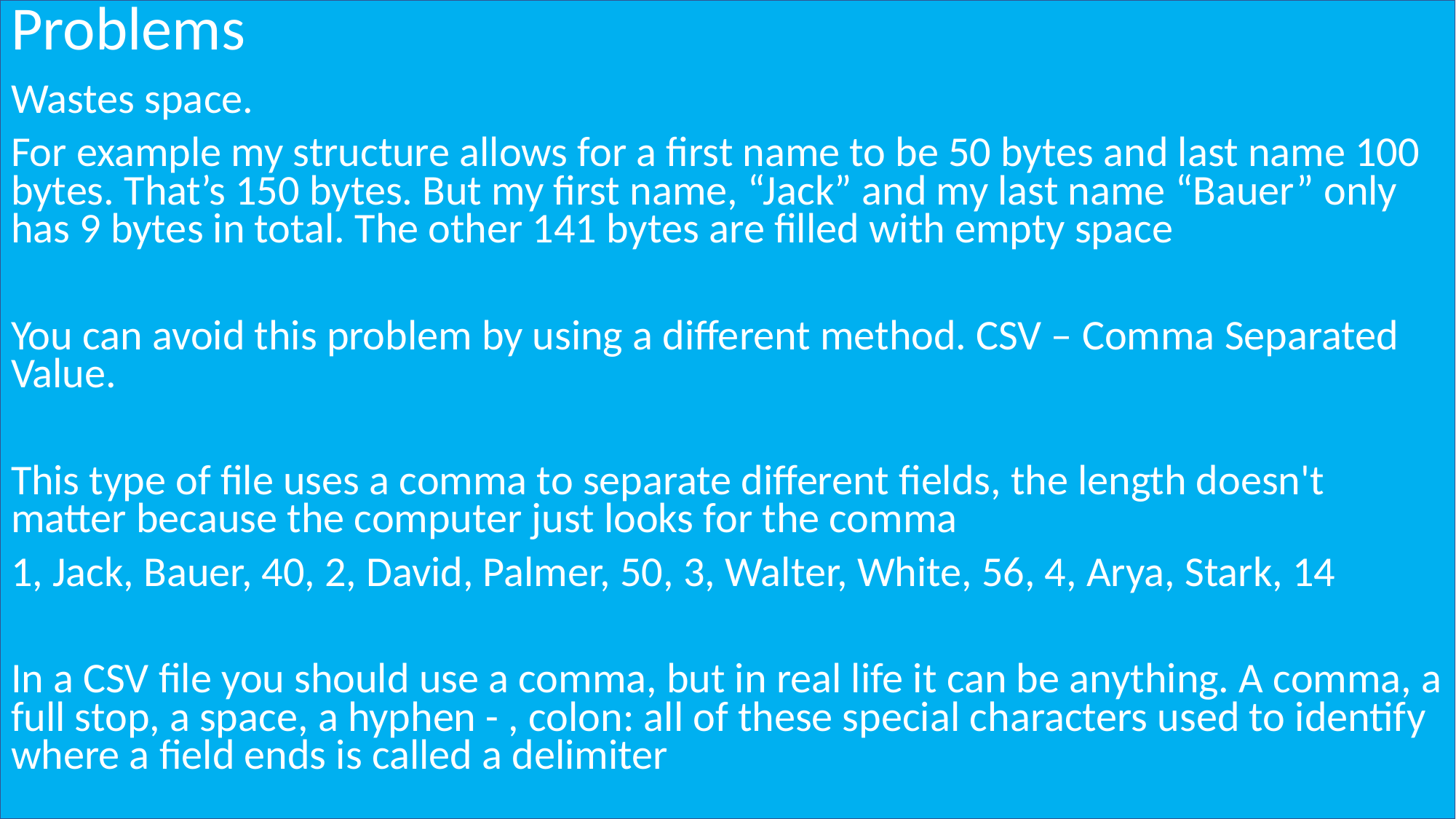

# Problems
Wastes space.
For example my structure allows for a first name to be 50 bytes and last name 100 bytes. That’s 150 bytes. But my first name, “Jack” and my last name “Bauer” only has 9 bytes in total. The other 141 bytes are filled with empty space

You can avoid this problem by using a different method. CSV – Comma Separated Value.

This type of file uses a comma to separate different fields, the length doesn't matter because the computer just looks for the comma
1, Jack, Bauer, 40, 2, David, Palmer, 50, 3, Walter, White, 56, 4, Arya, Stark, 14

In a CSV file you should use a comma, but in real life it can be anything. A comma, a full stop, a space, a hyphen - , colon: all of these special characters used to identify where a field ends is called a delimiter